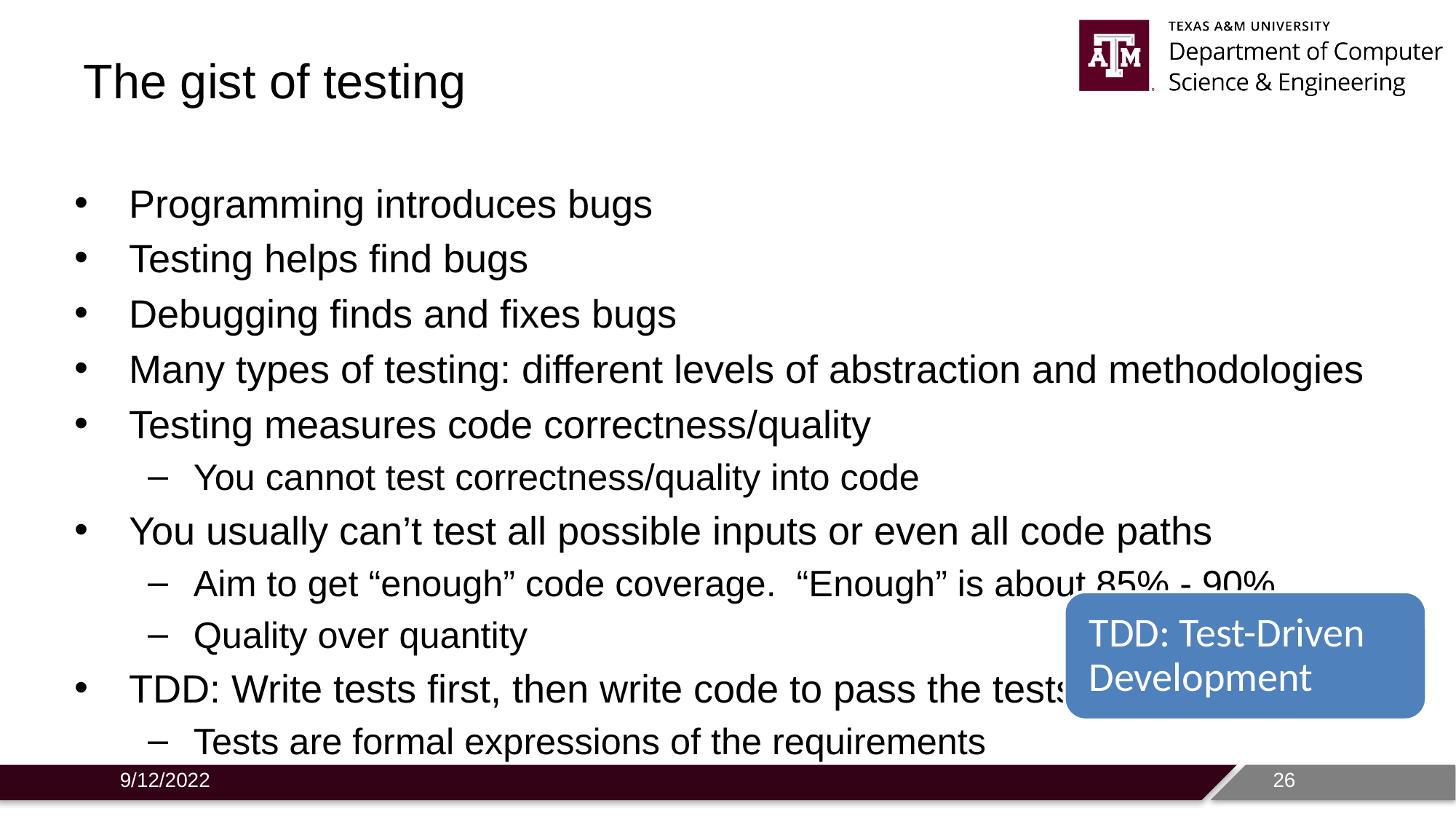

# The gist of testing
Programming introduces bugs
Testing helps find bugs
Debugging finds and fixes bugs
Many types of testing: different levels of abstraction and methodologies
Testing measures code correctness/quality
You cannot test correctness/quality into code
You usually can’t test all possible inputs or even all code paths
Aim to get “enough” code coverage.  “Enough” is about 85% - 90%.
Quality over quantity
TDD: Write tests first, then write code to pass the tests
Tests are formal expressions of the requirements

TDD: Test-Driven Development